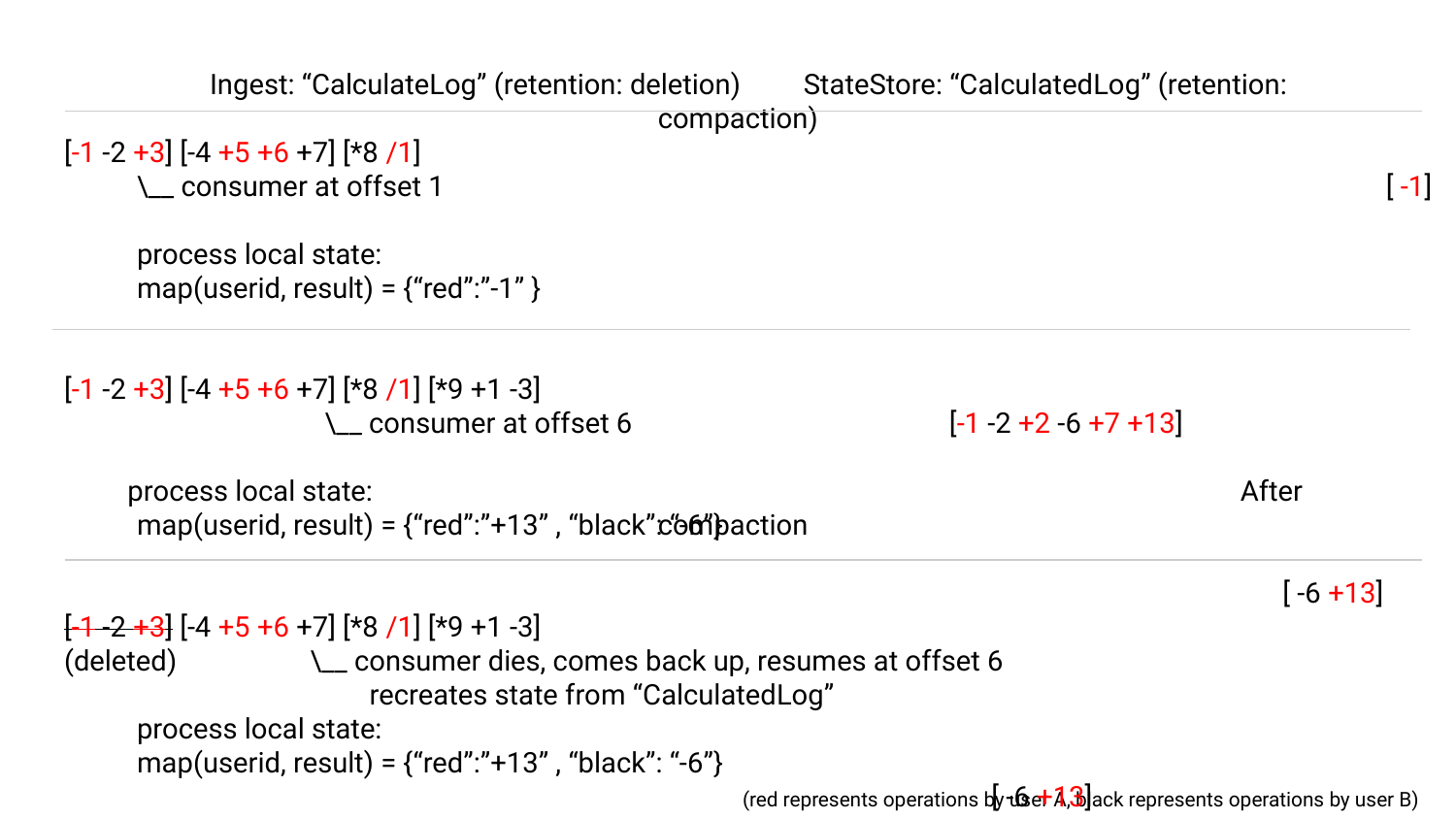

Ingest: “CalculateLog” (retention: deletion)

[-1 -2 +3] [-4 +5 +6 +7] [*8 /1]
\__ consumer at offset 1

process local state:
map(userid, result) = {“red”:”-1” }

[-1 -2 +3] [-4 +5 +6 +7] [*8 /1] [*9 +1 -3]
      \__ consumer at offset 6

         process local state:
map(userid, result) = {“red”:”+13” , “black”: “-6”}

[-1 -2 +3] [-4 +5 +6 +7] [*8 /1] [*9 +1 -3]
(deleted)                   \__ consumer dies, comes back up, resumes at offset 6
  recreates state from “CalculatedLog”
process local state:
map(userid, result) = {“red”:”+13” , “black”: “-6”}

    	StateStore: “CalculatedLog” (retention: compaction)

					[ -1]

[-1 -2 +2 -6 +7 +13]

				After compaction

				      [ -6 +13]

      [ -6 +13]
(red represents operations by user A, black represents operations by user B)